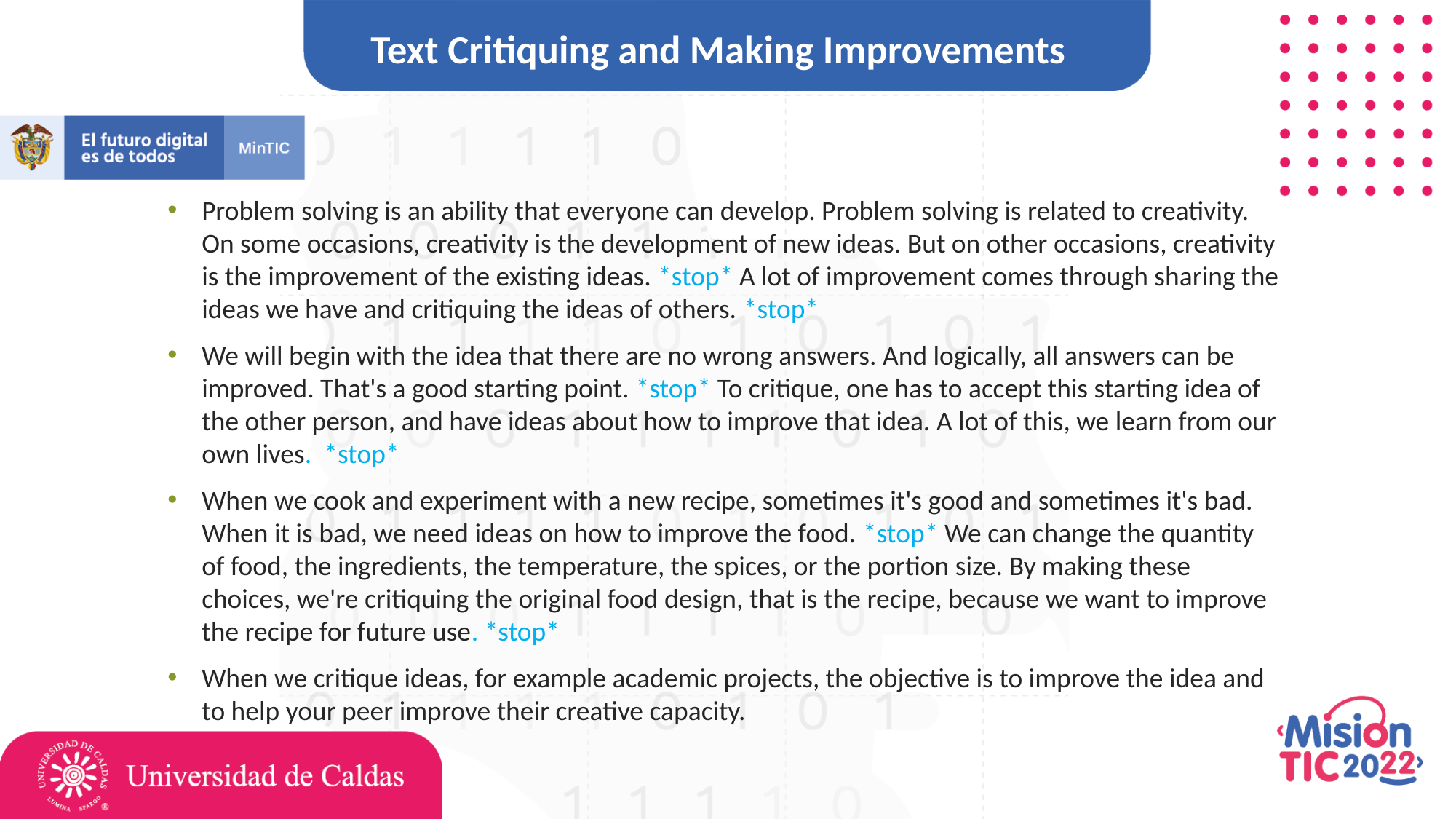

Text Critiquing and Making Improvements
Problem solving is an ability that everyone can develop. Problem solving is related to creativity. On some occasions, creativity is the development of new ideas. But on other occasions, creativity is the improvement of the existing ideas. *stop* A lot of improvement comes through sharing the ideas we have and critiquing the ideas of others. *stop*
We will begin with the idea that there are no wrong answers. And logically, all answers can be improved. That's a good starting point. *stop* To critique, one has to accept this starting idea of the other person, and have ideas about how to improve that idea. A lot of this, we learn from our own lives.  *stop*
When we cook and experiment with a new recipe, sometimes it's good and sometimes it's bad. When it is bad, we need ideas on how to improve the food. *stop* We can change the quantity of food, the ingredients, the temperature, the spices, or the portion size. By making these choices, we're critiquing the original food design, that is the recipe, because we want to improve the recipe for future use. *stop*
When we critique ideas, for example academic projects, the objective is to improve the idea and to help your peer improve their creative capacity.